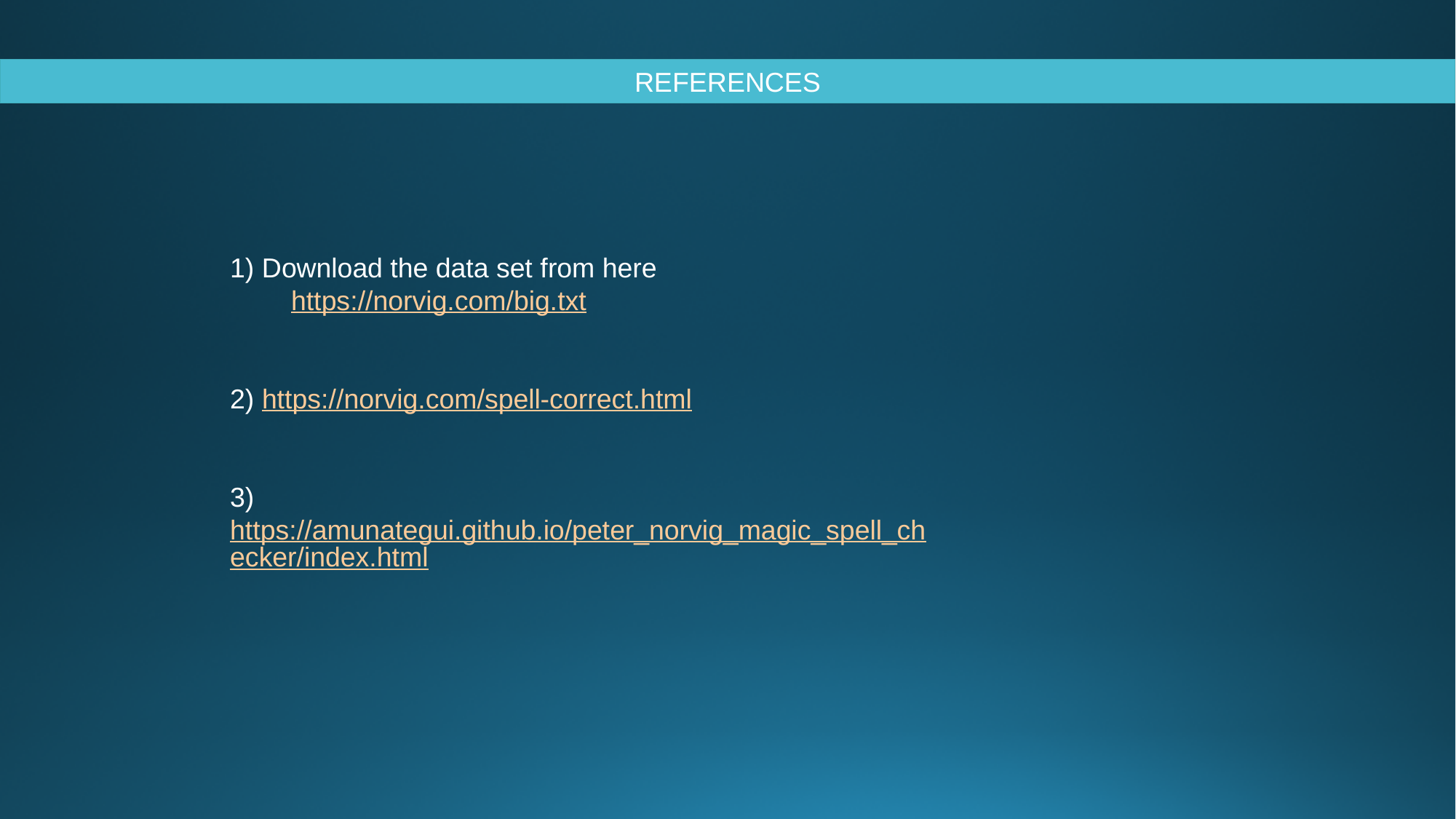

REFERENCES
1) Download the data set from here
        https://norvig.com/big.txt

2) https://norvig.com/spell-correct.html

3) https://amunategui.github.io/peter_norvig_magic_spell_checker/index.html